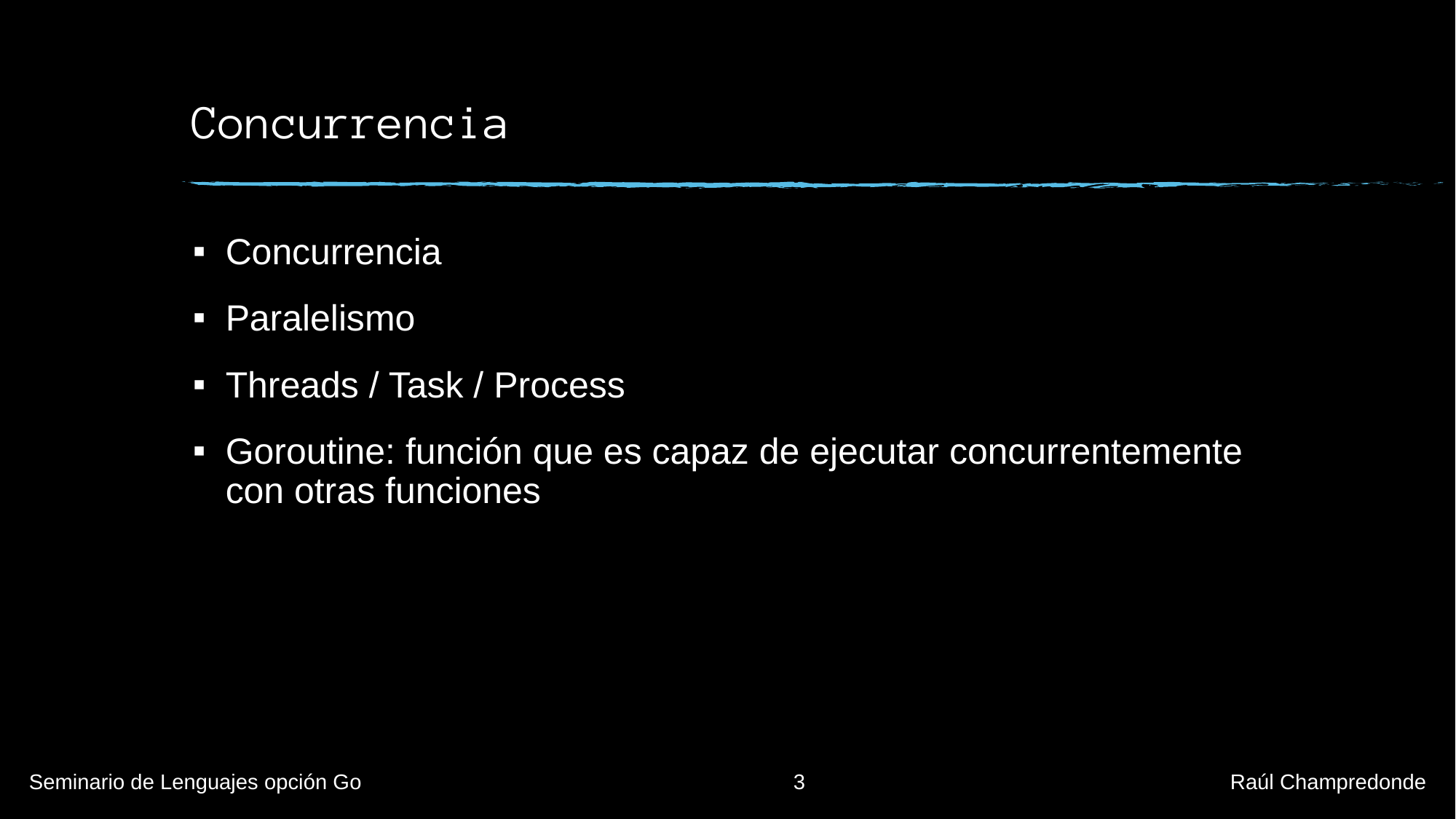

# Concurrencia
Concurrencia
Paralelismo
Threads / Task / Process
Goroutine: función que es capaz de ejecutar concurrentemente con otras funciones
Seminario de Lenguajes opción Go				3				Raúl Champredonde